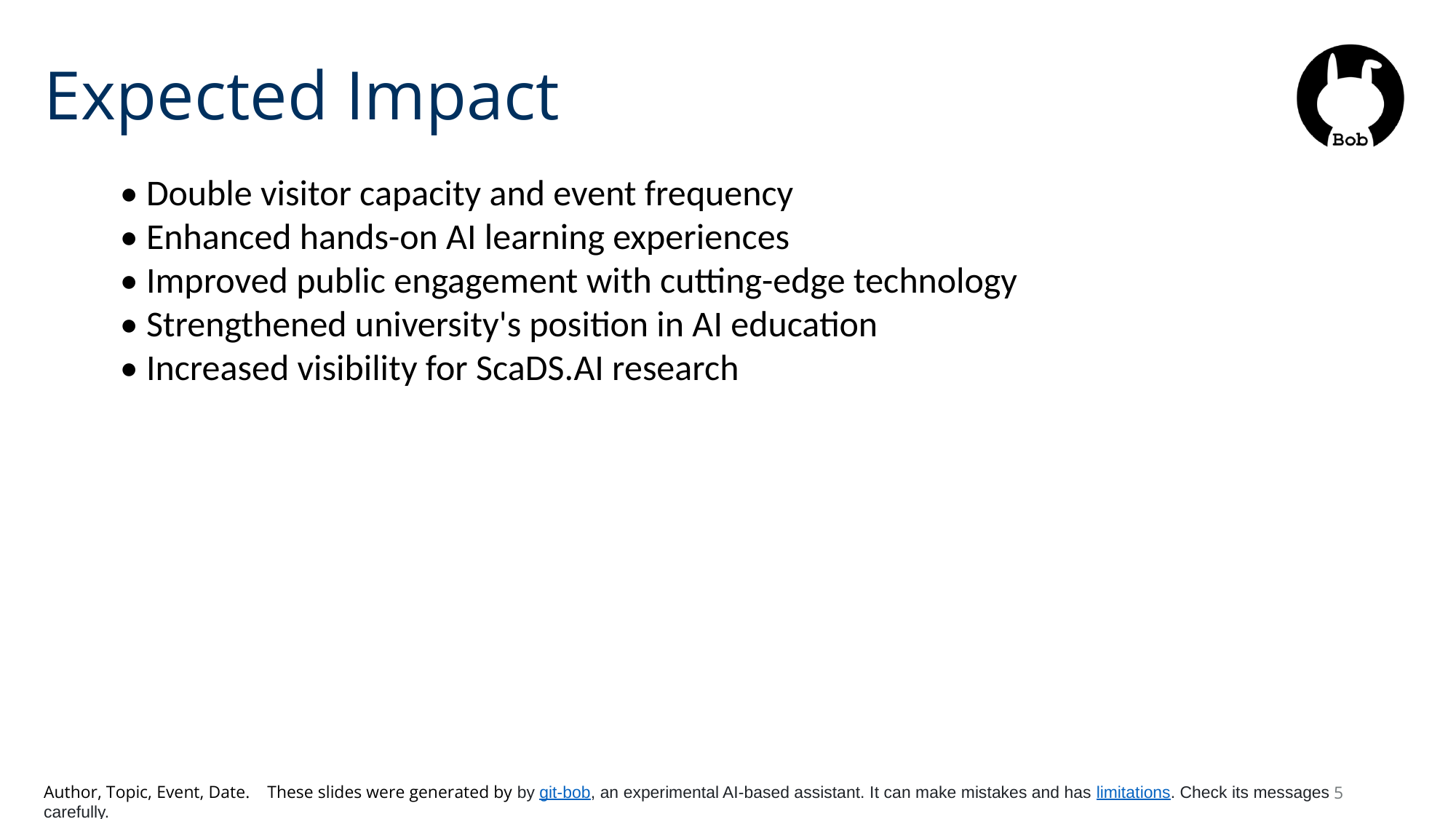

# Expected Impact
• Double visitor capacity and event frequency
• Enhanced hands-on AI learning experiences
• Improved public engagement with cutting-edge technology
• Strengthened university's position in AI education
• Increased visibility for ScaDS.AI research